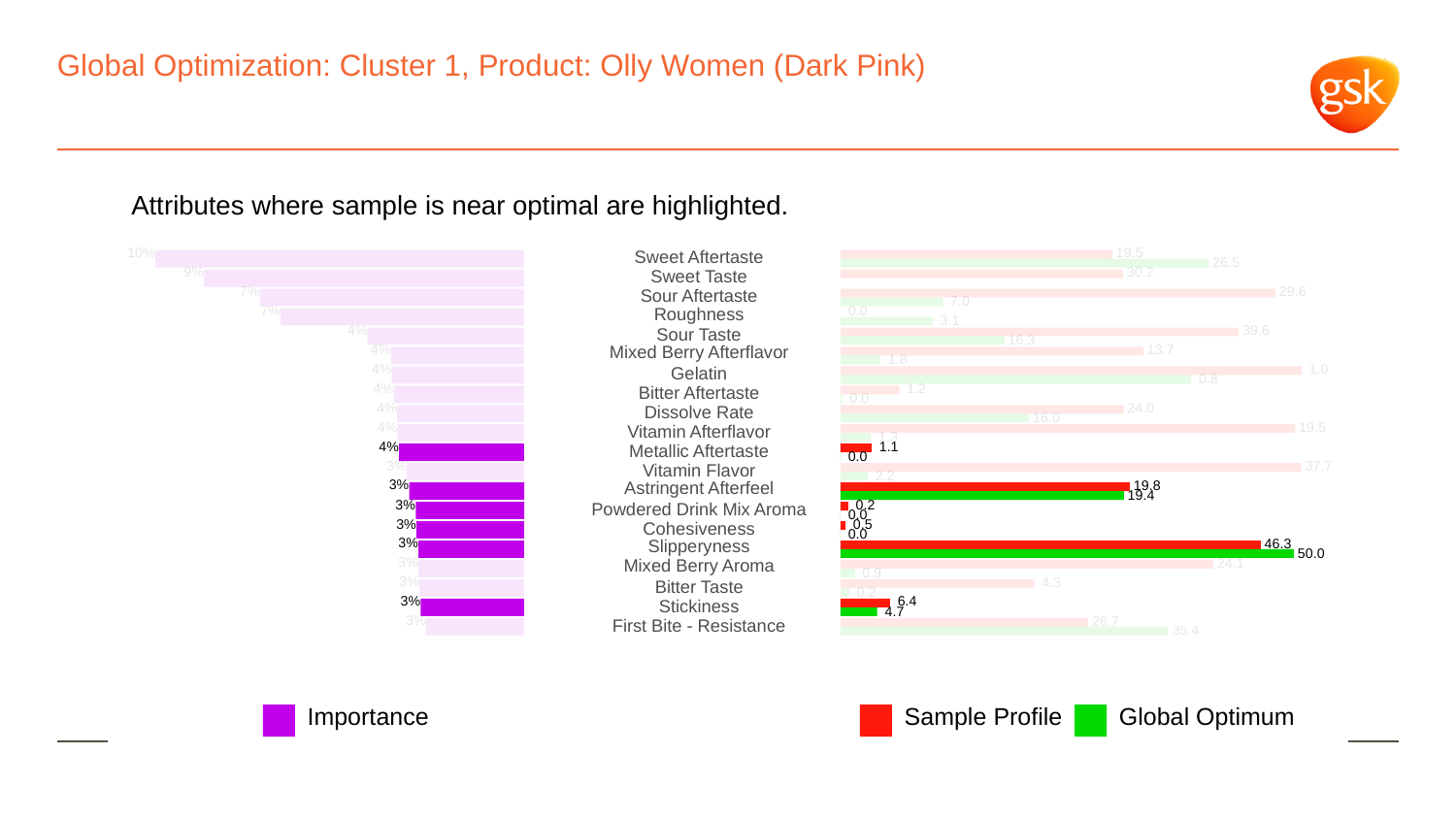

# Global Optimization: Cluster 1, Product: Olly Women (Dark Pink)

Attributes where sample is near optimal are highlighted.

10%
 19.5

Sweet Aftertaste
 26.5

9%
 30.2

Sweet Taste
7%
 29.6

Sour Aftertaste
  7.0

7%
Roughness
  0.0

  3.1

4%
 39.6

Sour Taste
 16.3

4%
Mixed Berry Afterflavor
 13.7

  1.8

4%
  1.0

Gelatin
  0.8

4%
  1.2

Bitter Aftertaste
  0.0

4%
 24.0

Dissolve Rate
 16.0

4%
 19.5

Vitamin Afterflavor
  1.3

4%
  1.1

Metallic Aftertaste
  0.0

3%
 37.7

Vitamin Flavor
  2.2

3%
Astringent Afterfeel
 19.8

 19.4

3%
  0.2

Powdered Drink Mix Aroma
  0.0

3%
  0.5

Cohesiveness
  0.0

3%
Slipperyness
 46.3

 50.0

3%
Mixed Berry Aroma
 24.1

  0.9

3%
  4.3

Bitter Taste
  0.2

3%
  6.4

Stickiness
  4.7

3%
 26.7

First Bite - Resistance
 35.4

Global Optimum
Sample Profile
Importance